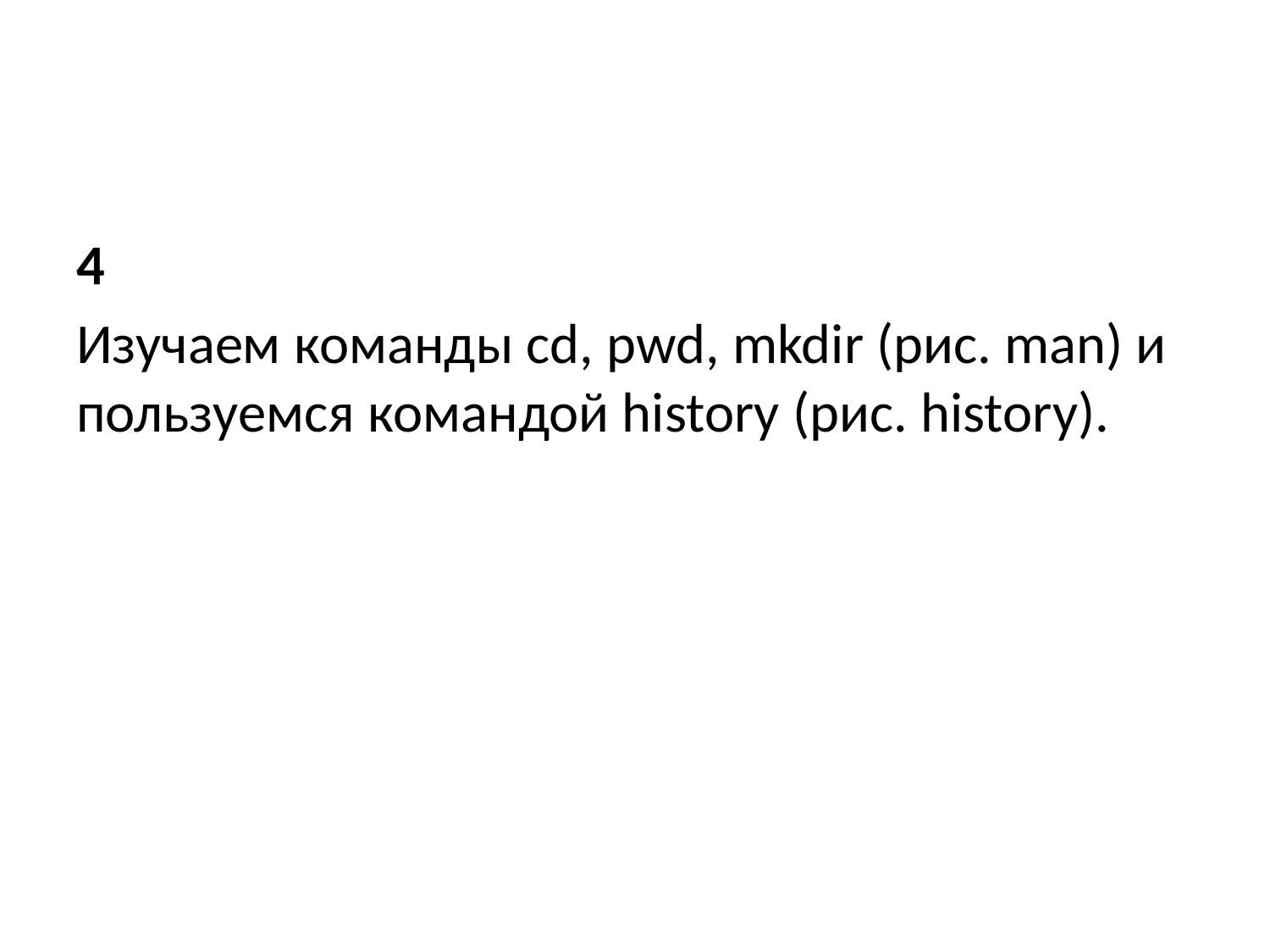

4
Изучаем команды cd, pwd, mkdir (рис. man) и пользуемся командой history (рис. history).